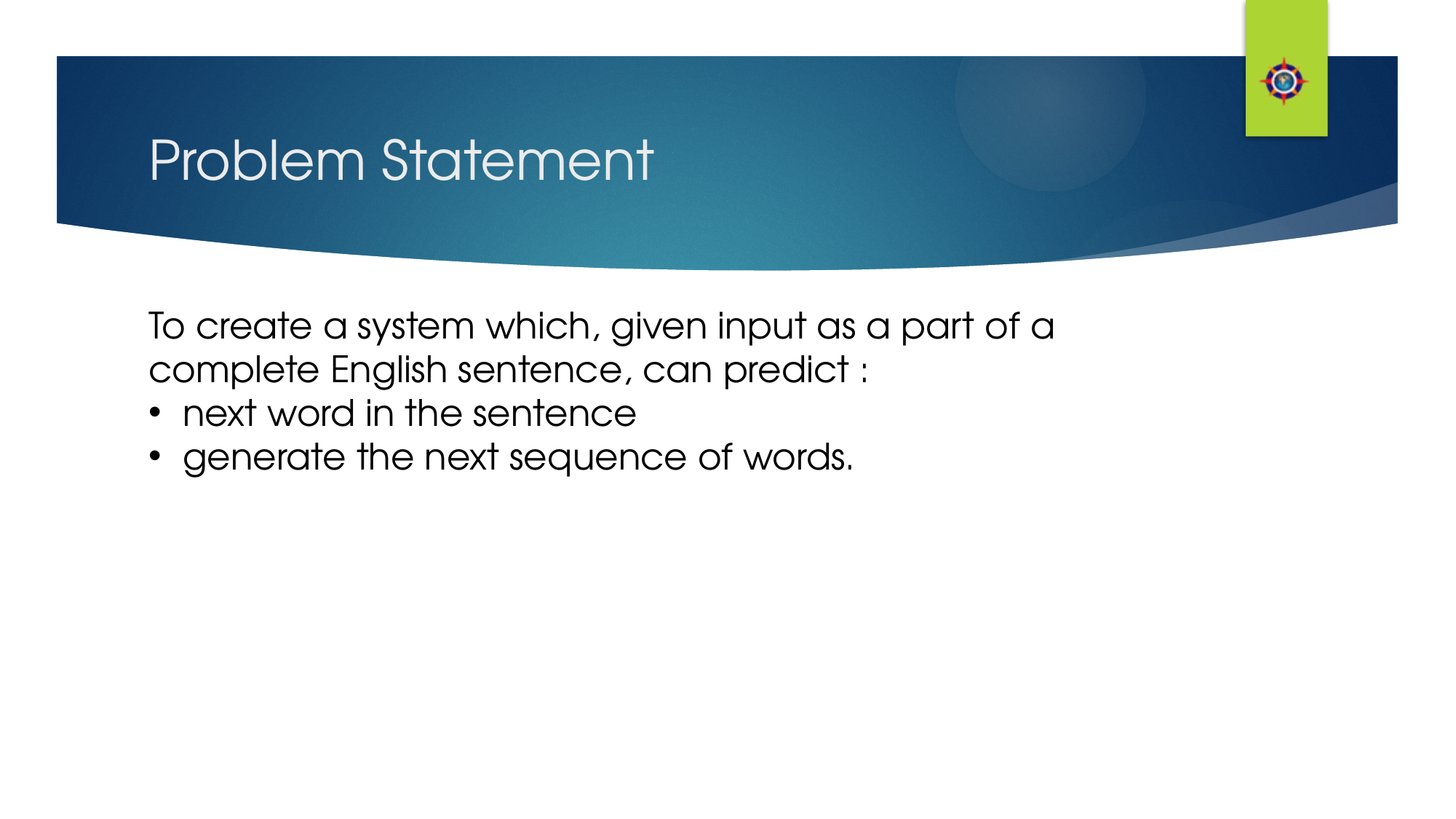

# Problem Statement
To create a system which, given input as a part of a complete English sentence, can predict :
next word in the sentence
generate the next sequence of words.